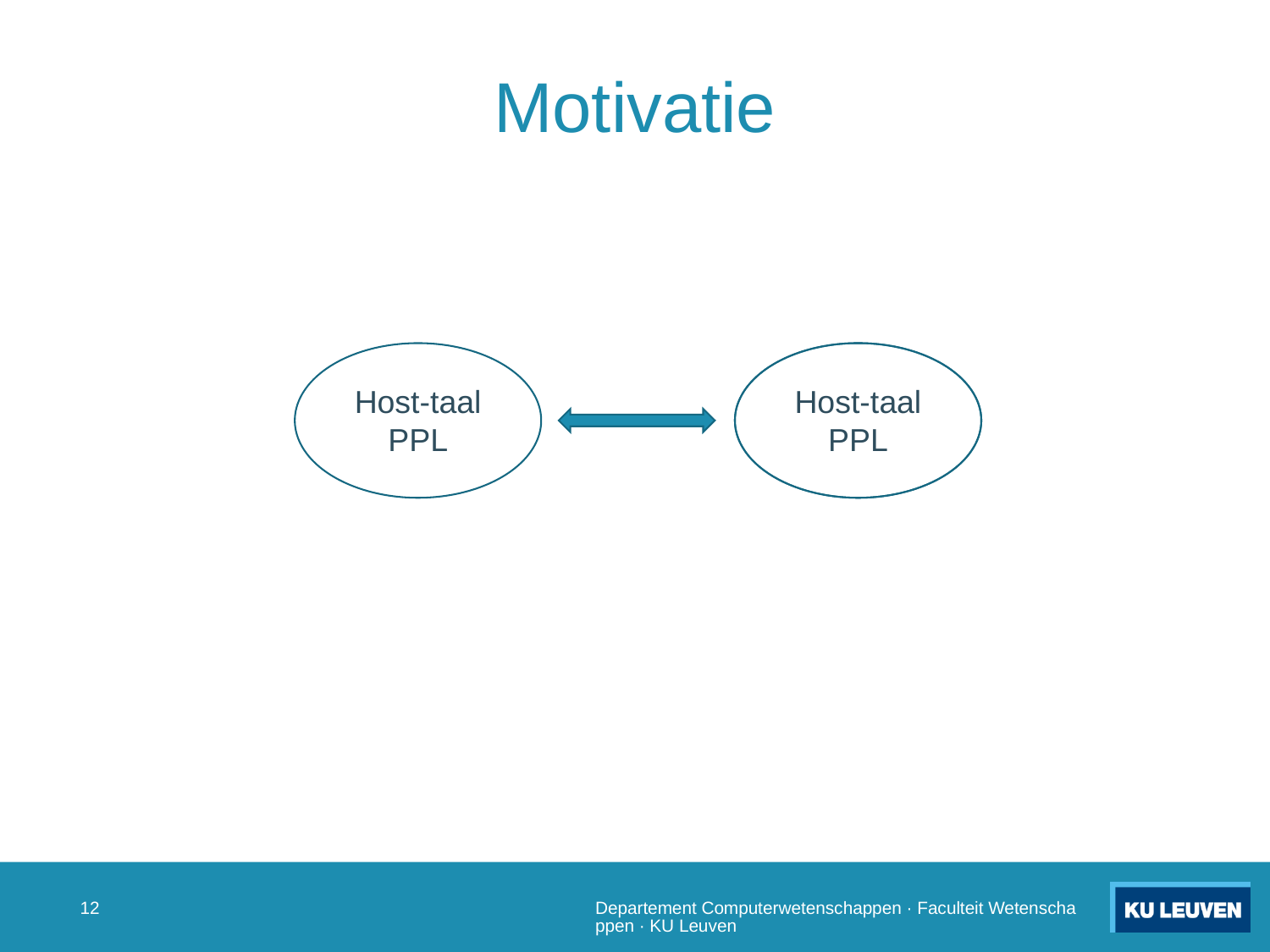

# Motivatie

Host-taal PPL

Host-taal PPL

12
Departement Computerwetenschappen · Faculteit Wetenschappen · KU Leuven